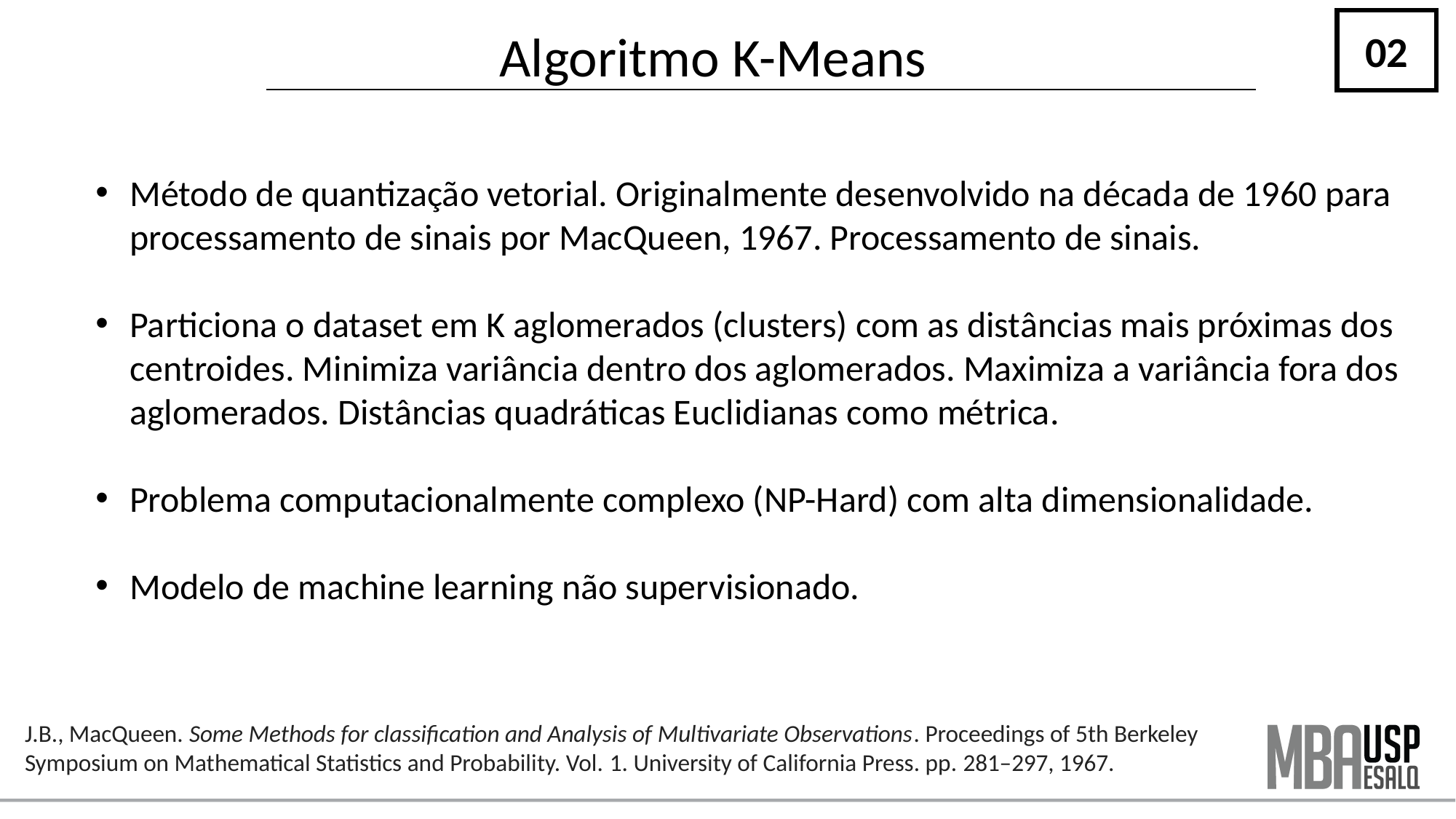

02
# Algoritmo K-Means
Método de quantização vetorial. Originalmente desenvolvido na década de 1960 para processamento de sinais por MacQueen, 1967. Processamento de sinais.

Particiona o dataset em K aglomerados (clusters) com as distâncias mais próximas dos centroides. Minimiza variância dentro dos aglomerados. Maximiza a variância fora dos aglomerados. Distâncias quadráticas Euclidianas como métrica.

Problema computacionalmente complexo (NP-Hard) com alta dimensionalidade.

Modelo de machine learning não supervisionado.
J.B., MacQueen. Some Methods for classification and Analysis of Multivariate Observations. Proceedings of 5th Berkeley Symposium on Mathematical Statistics and Probability. Vol. 1. University of California Press. pp. 281–297, 1967.